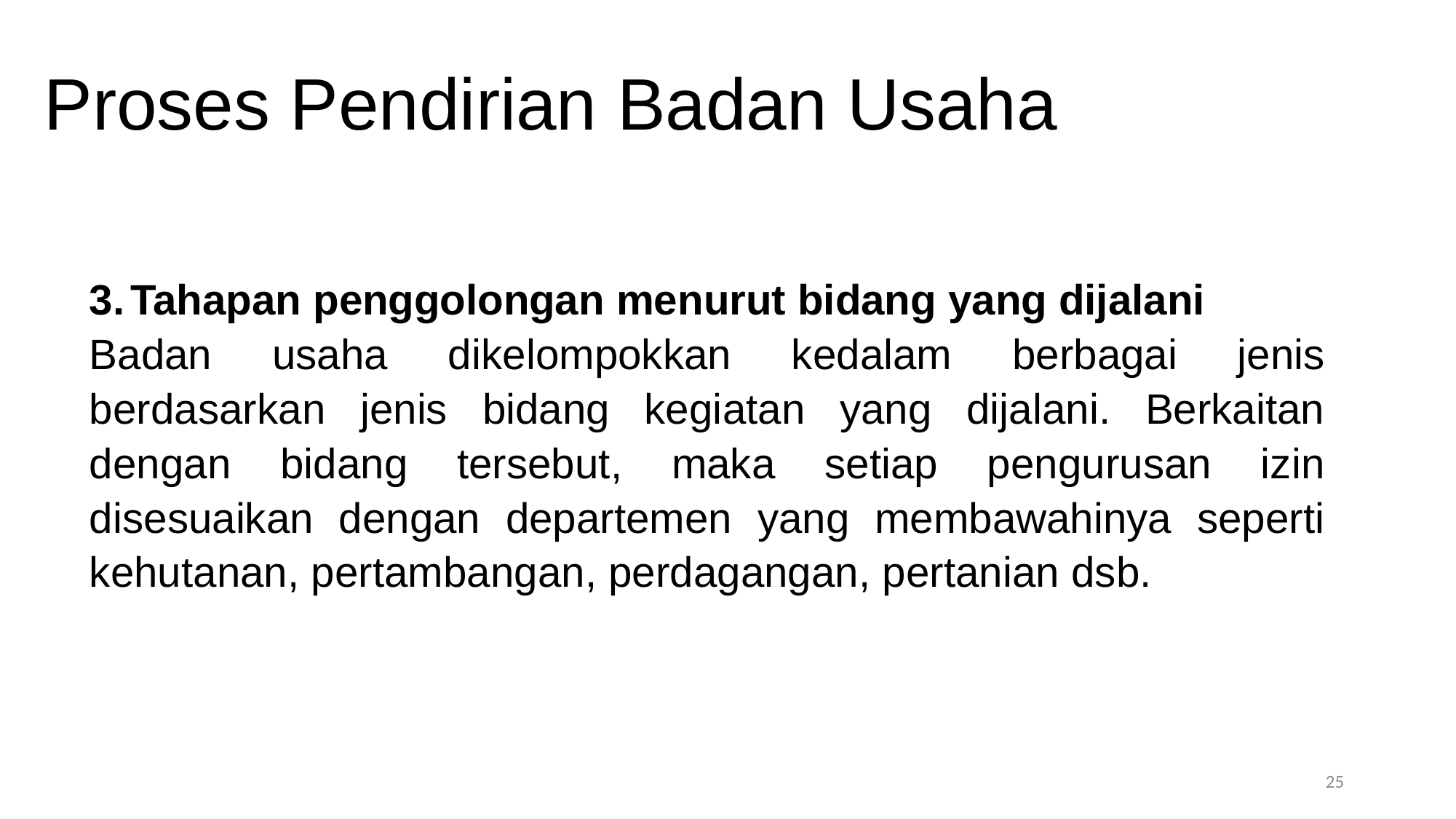

Proses Pendirian Badan Usaha
Tahapan penggolongan menurut bidang yang dijalani
Badan usaha dikelompokkan kedalam berbagai jenis berdasarkan jenis bidang kegiatan yang dijalani. Berkaitan dengan bidang tersebut, maka setiap pengurusan izin disesuaikan dengan departemen yang membawahinya seperti kehutanan, pertambangan, perdagangan, pertanian dsb.
25